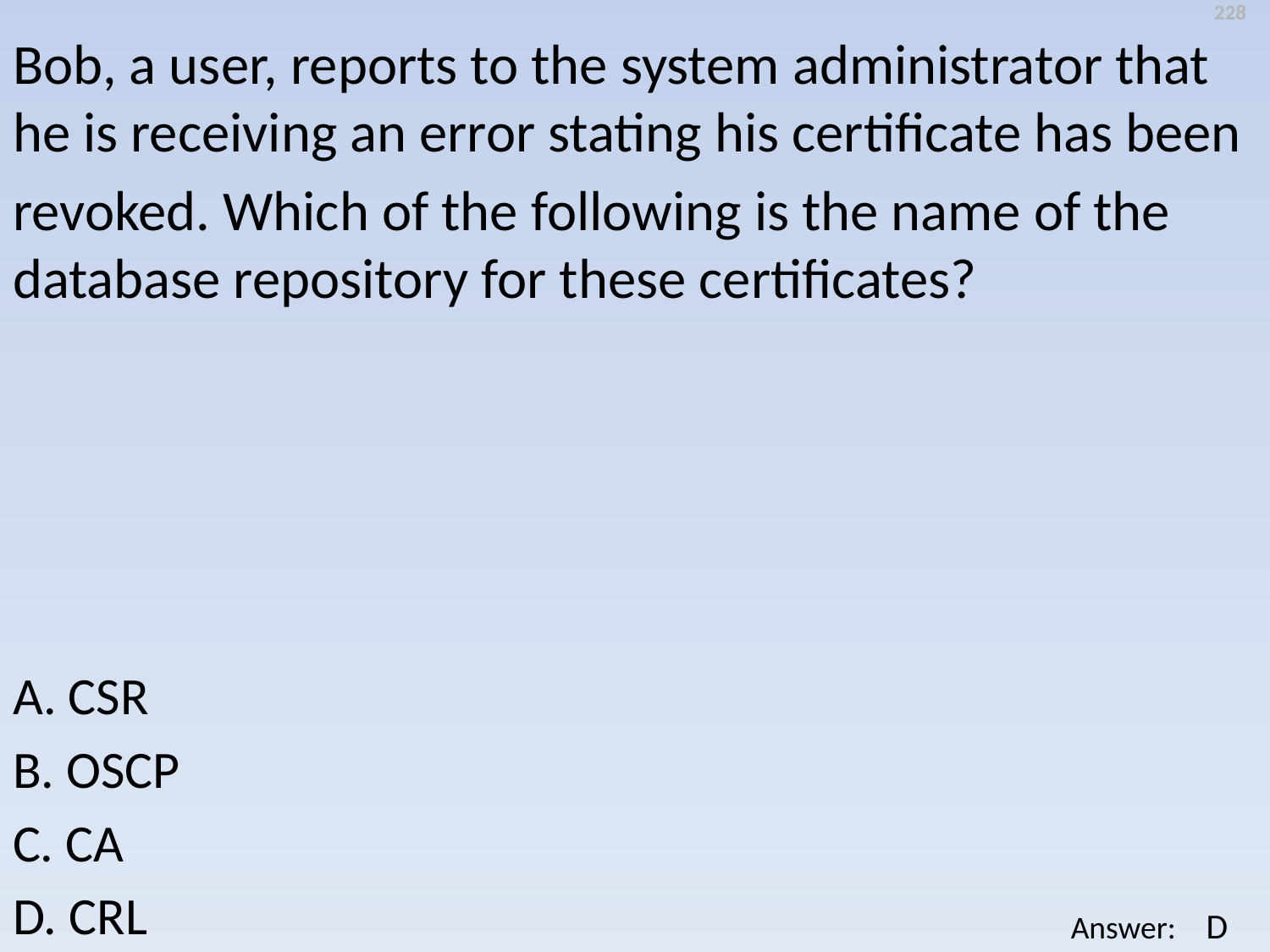

228
Bob, a user, reports to the system administrator that he is receiving an error stating his certificate has been
revoked. Which of the following is the name of the database repository for these certificates?
A. CSR
B. OSCP
C. CA
D. CRL
D